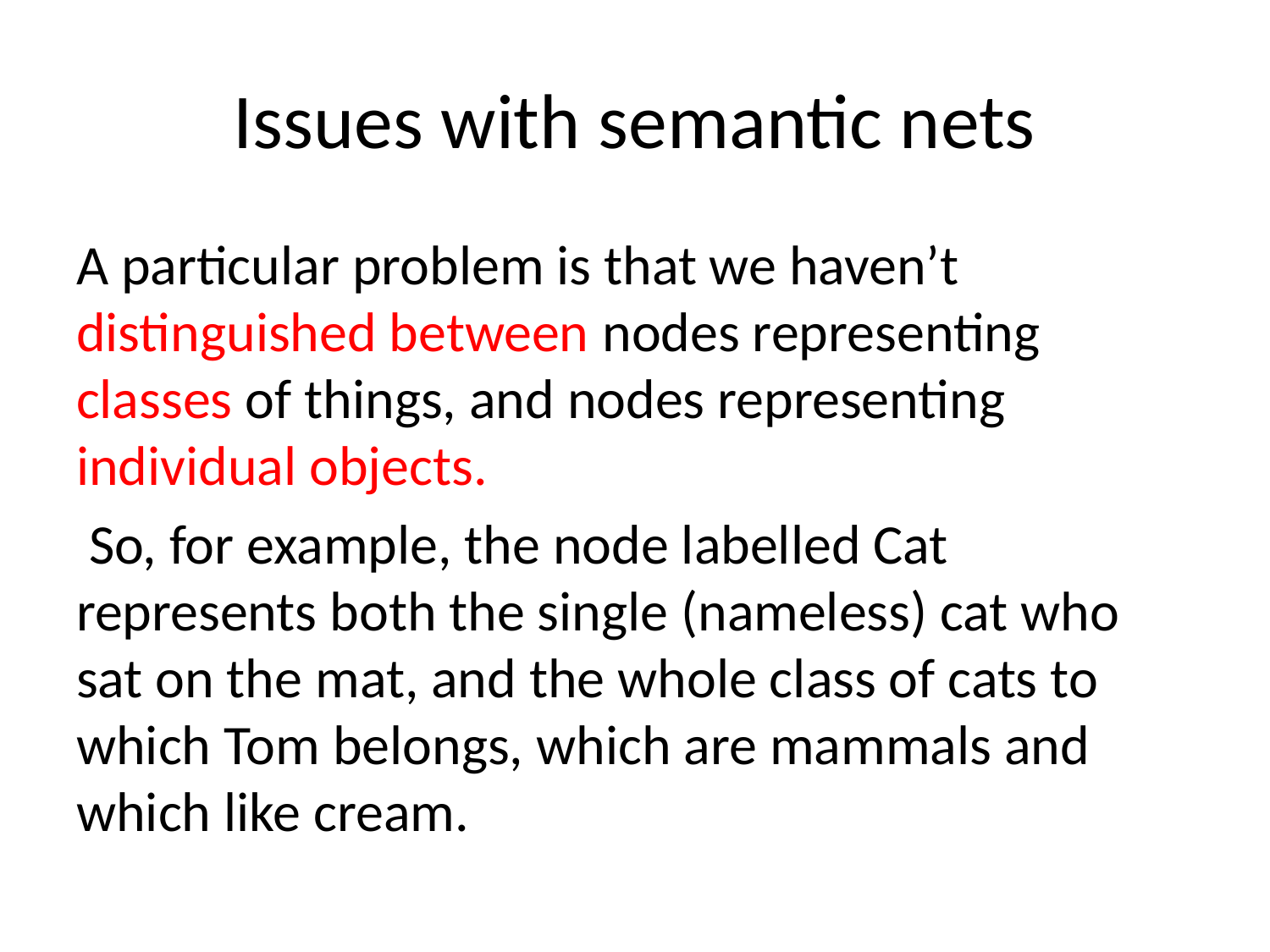

# Issues with semantic nets
A particular problem is that we haven’t distinguished between nodes representing classes of things, and nodes representing individual objects.
 So, for example, the node labelled Cat represents both the single (nameless) cat who sat on the mat, and the whole class of cats to which Tom belongs, which are mammals and which like cream.